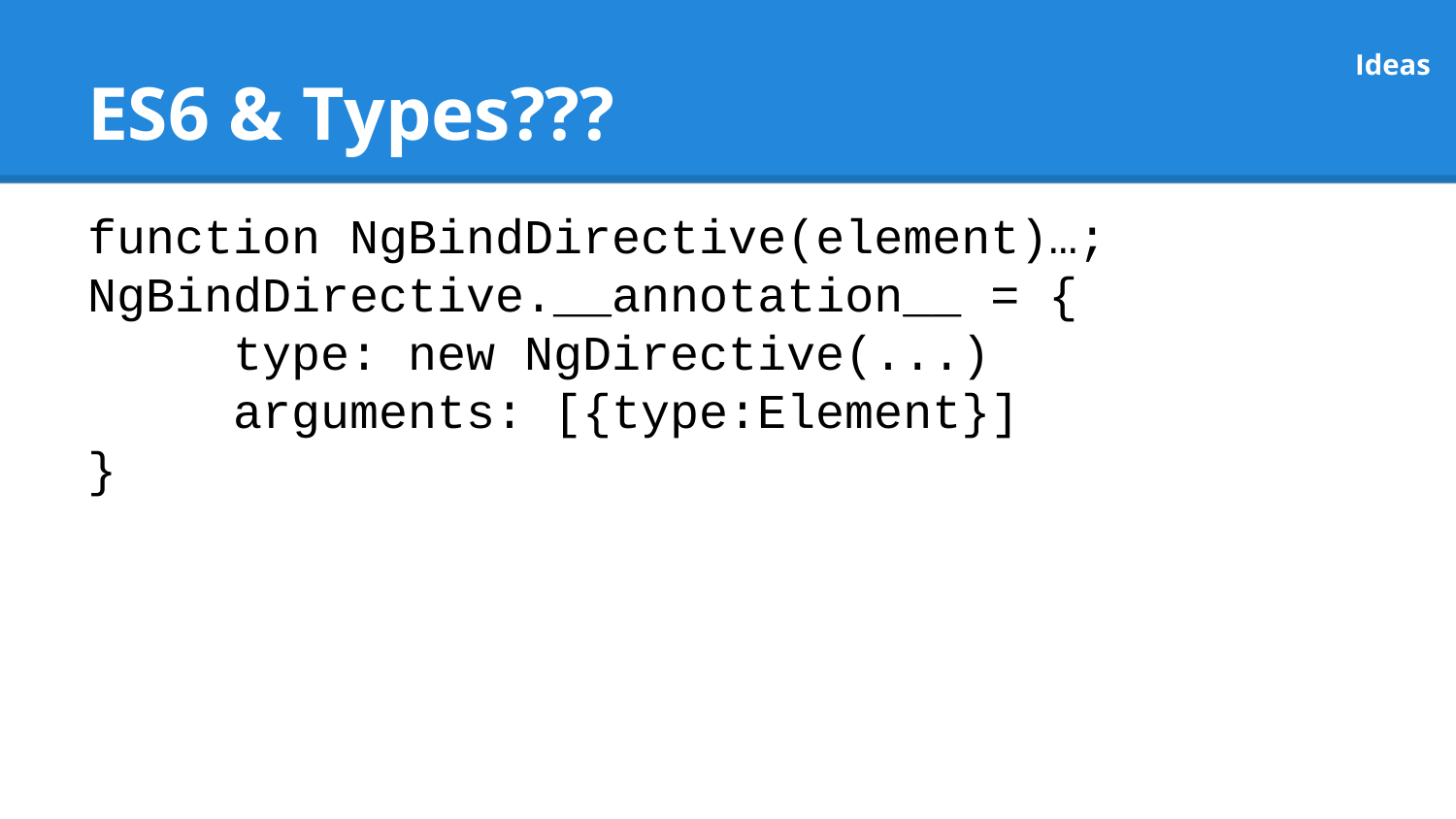

# ES6 & Types???
Ideas
function NgBindDirective(element)…;
NgBindDirective.__annotation__ = {
	type: new NgDirective(...)
	arguments: [{type:Element}]
}